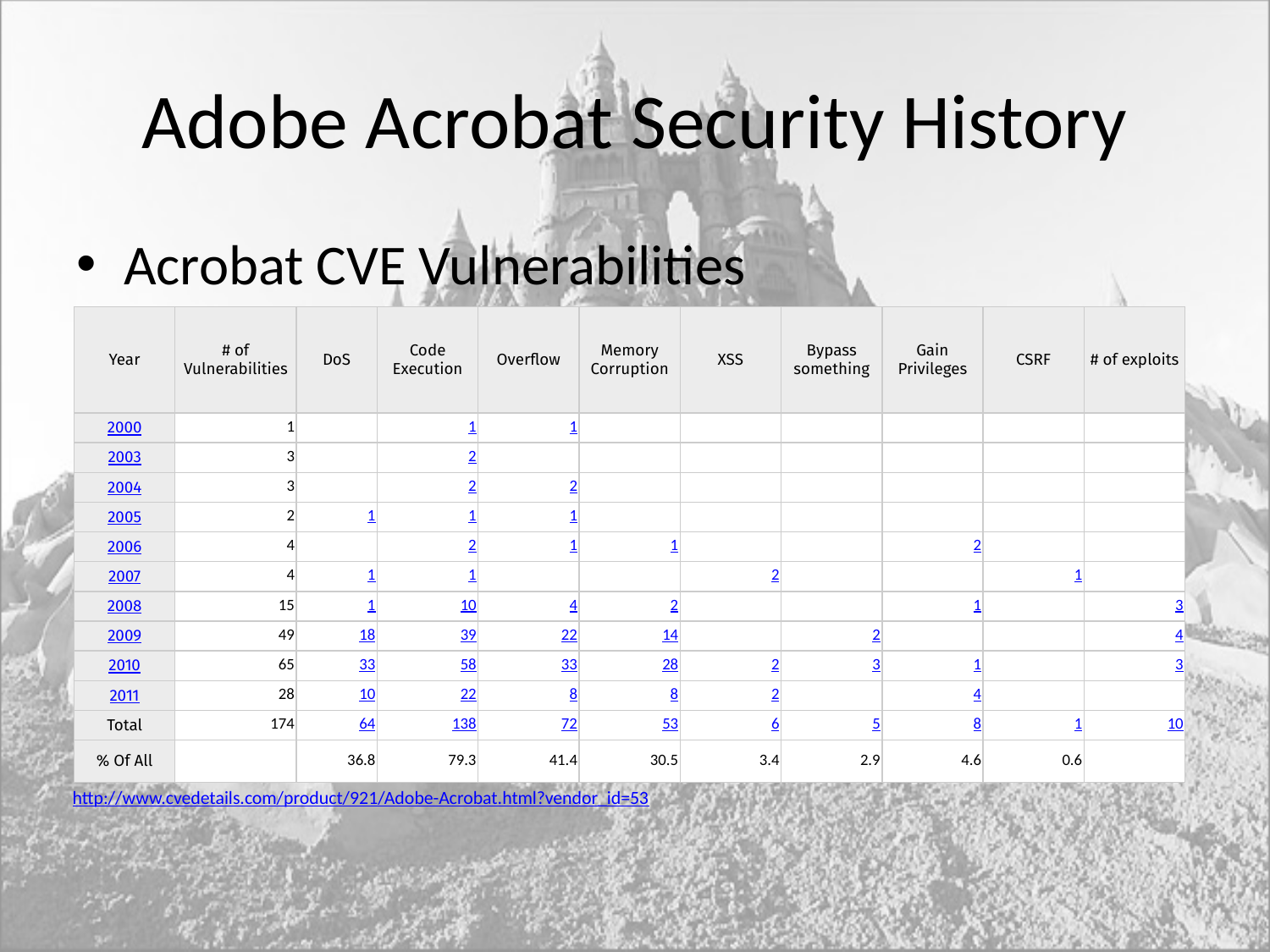

# Adobe Acrobat Security History

Acrobat CVE Vulnerabilities
| Year | # of Vulnerabilities | DoS | Code Execution | Overflow | Memory Corruption | XSS | Bypass something | Gain Privileges | CSRF | # of exploits |
| --- | --- | --- | --- | --- | --- | --- | --- | --- | --- | --- |
| 2000 | 1 |  | 1 | 1 |  |  |  |  |  |  |
| 2003 | 3 |  | 2 |  |  |  |  |  |  |  |
| 2004 | 3 |  | 2 | 2 |  |  |  |  |  |  |
| 2005 | 2 | 1 | 1 | 1 |  |  |  |  |  |  |
| 2006 | 4 |  | 2 | 1 | 1 |  |  | 2 |  |  |
| 2007 | 4 | 1 | 1 |  |  | 2 |  |  | 1 |  |
| 2008 | 15 | 1 | 10 | 4 | 2 |  |  | 1 |  | 3 |
| 2009 | 49 | 18 | 39 | 22 | 14 |  | 2 |  |  | 4 |
| 2010 | 65 | 33 | 58 | 33 | 28 | 2 | 3 | 1 |  | 3 |
| 2011 | 28 | 10 | 22 | 8 | 8 | 2 |  | 4 |  |  |
| Total | 174 | 64 | 138 | 72 | 53 | 6 | 5 | 8 | 1 | 10 |
| % Of All |  | 36.8 | 79.3 | 41.4 | 30.5 | 3.4 | 2.9 | 4.6 | 0.6 |  |
http://www.cvedetails.com/product/921/Adobe-Acrobat.html?vendor_id=53